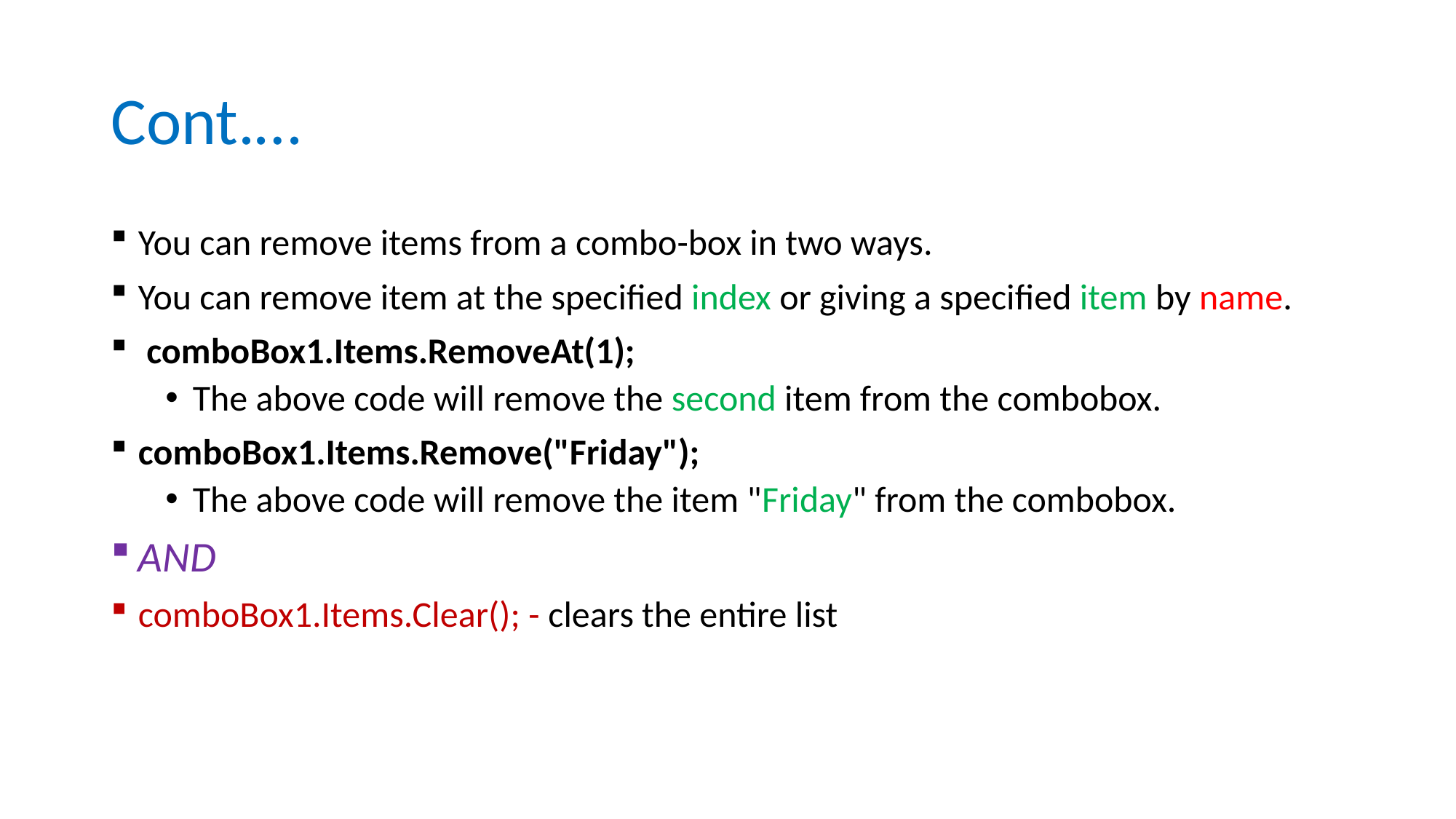

# Cont.…
You can remove items from a combo-box in two ways.
You can remove item at the specified index or giving a specified item by name.
 comboBox1.Items.RemoveAt(1);
The above code will remove the second item from the combobox.
comboBox1.Items.Remove("Friday");
The above code will remove the item "Friday" from the combobox.
AND
comboBox1.Items.Clear(); - clears the entire list